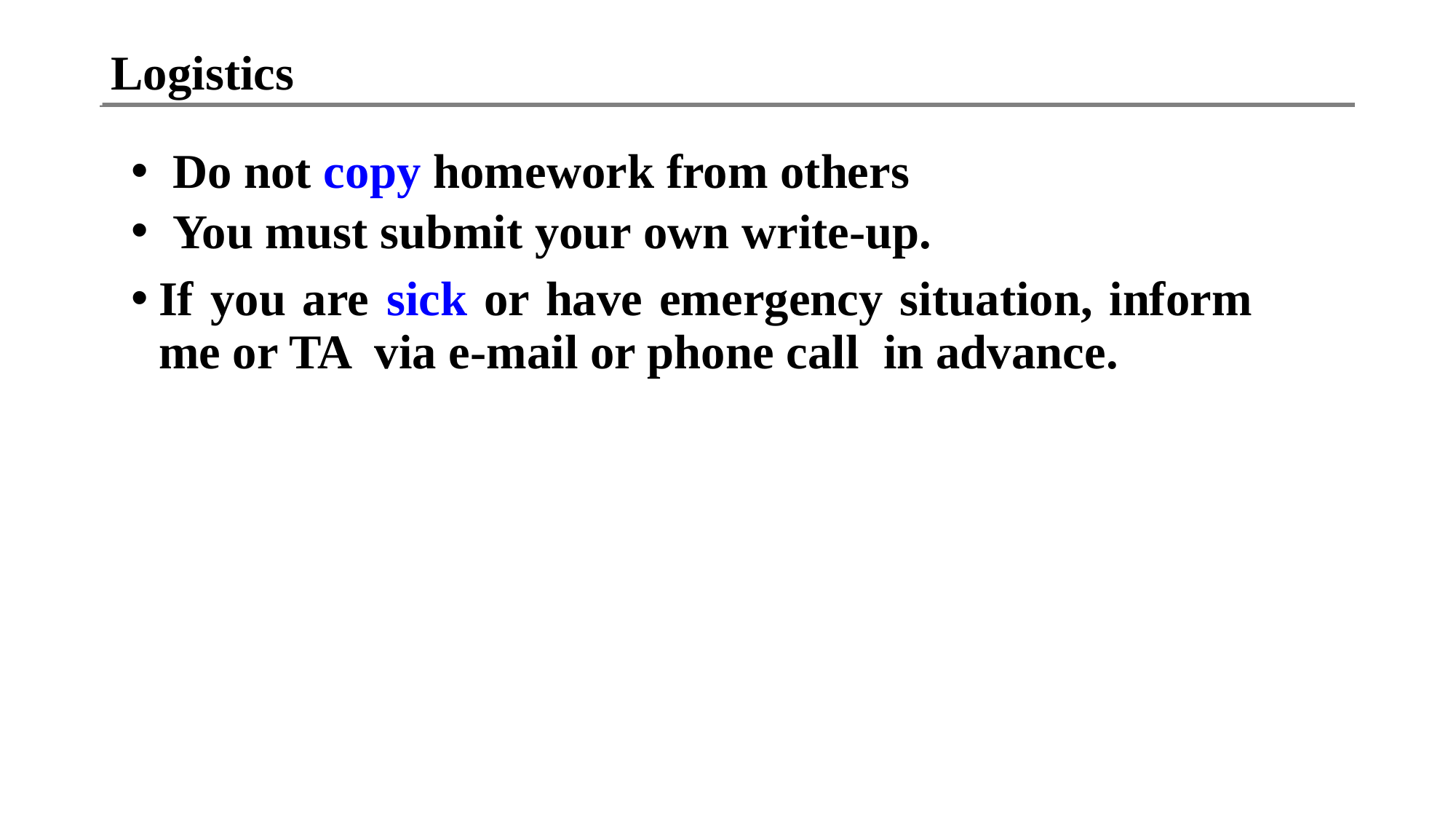

# Logistics
Do not copy homework from others
You must submit your own write-up.
If you are sick or have emergency situation, inform me or TA  via e-mail or phone call  in advance.